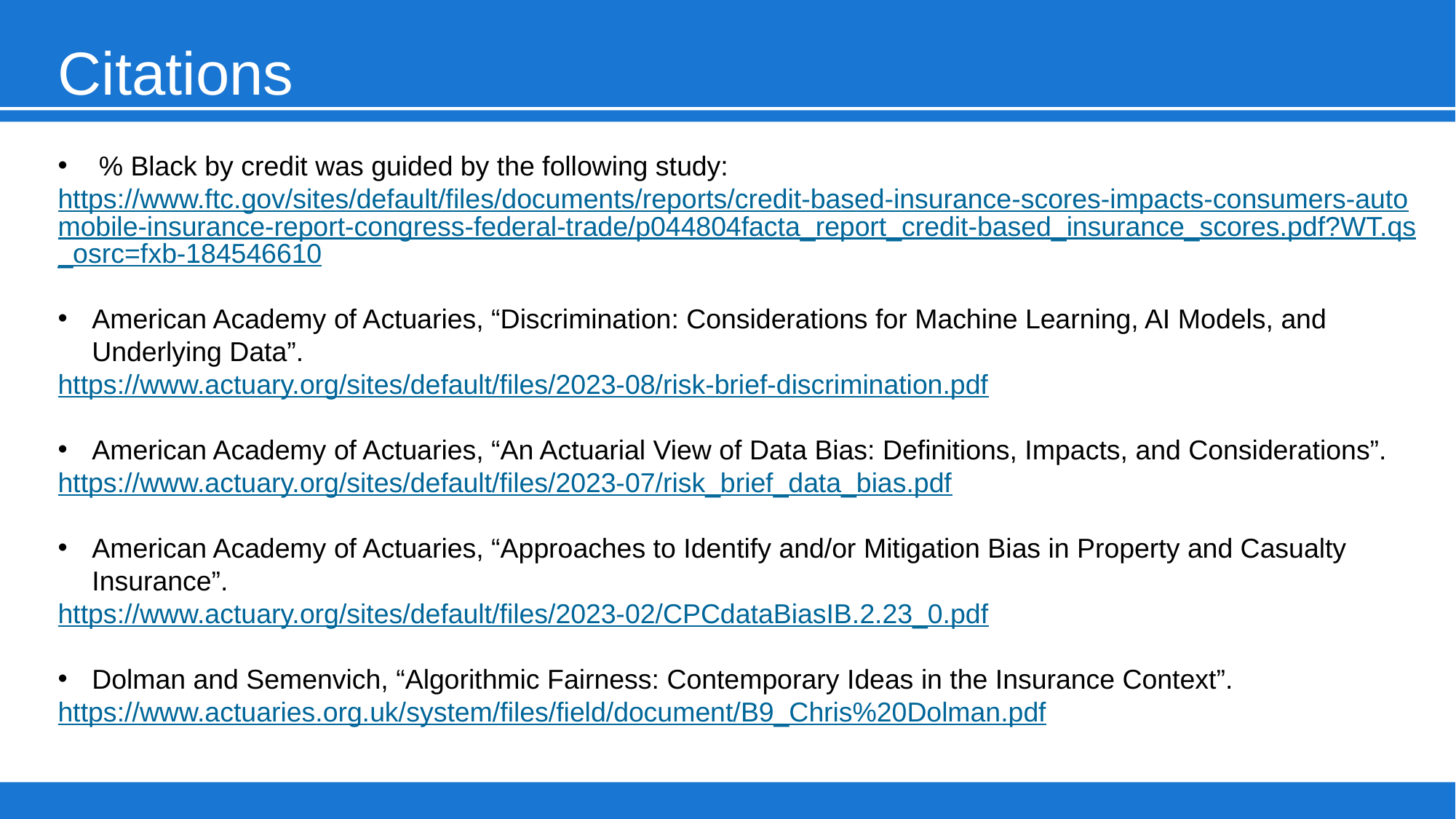

# Citations
% Black by credit was guided by the following study:
https://www.ftc.gov/sites/default/files/documents/reports/credit-based-insurance-scores-impacts-consumers-automobile-insurance-report-congress-federal-trade/p044804facta_report_credit-based_insurance_scores.pdf?WT.qs_osrc=fxb-184546610

American Academy of Actuaries, “Discrimination: Considerations for Machine Learning, AI Models, and Underlying Data”.
https://www.actuary.org/sites/default/files/2023-08/risk-brief-discrimination.pdf

American Academy of Actuaries, “An Actuarial View of Data Bias: Definitions, Impacts, and Considerations”.
https://www.actuary.org/sites/default/files/2023-07/risk_brief_data_bias.pdf

American Academy of Actuaries, “Approaches to Identify and/or Mitigation Bias in Property and Casualty Insurance”.
https://www.actuary.org/sites/default/files/2023-02/CPCdataBiasIB.2.23_0.pdf

Dolman and Semenvich, “Algorithmic Fairness: Contemporary Ideas in the Insurance Context”.
https://www.actuaries.org.uk/system/files/field/document/B9_Chris%20Dolman.pdf